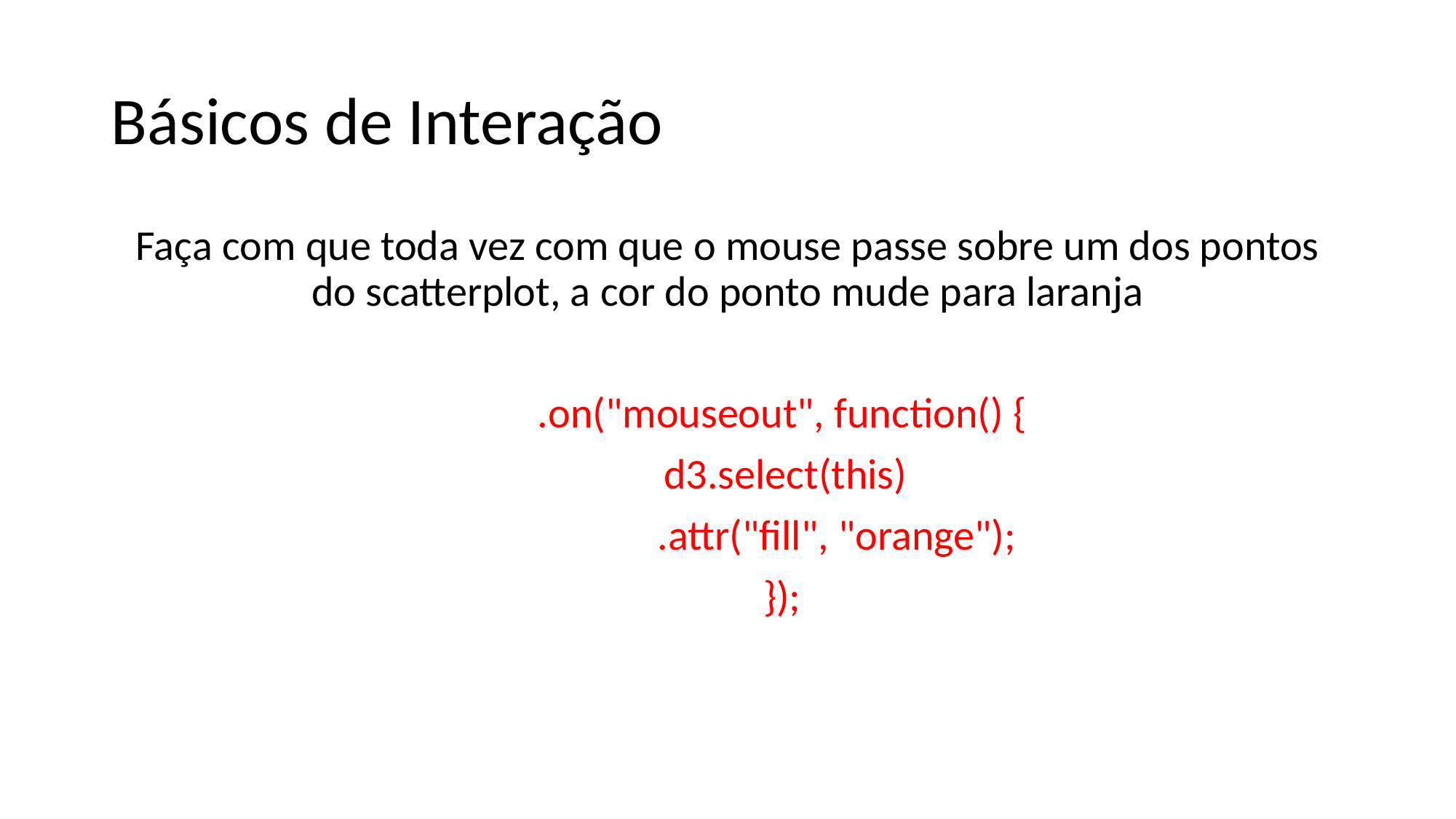

# Básicos de Interação
Faça com que toda vez com que o mouse passe sobre um dos pontos do scatterplot, a cor do ponto mude para laranja

	.on("mouseout", function() {
            d3.select(this)
		.attr("fill", "orange");
	});